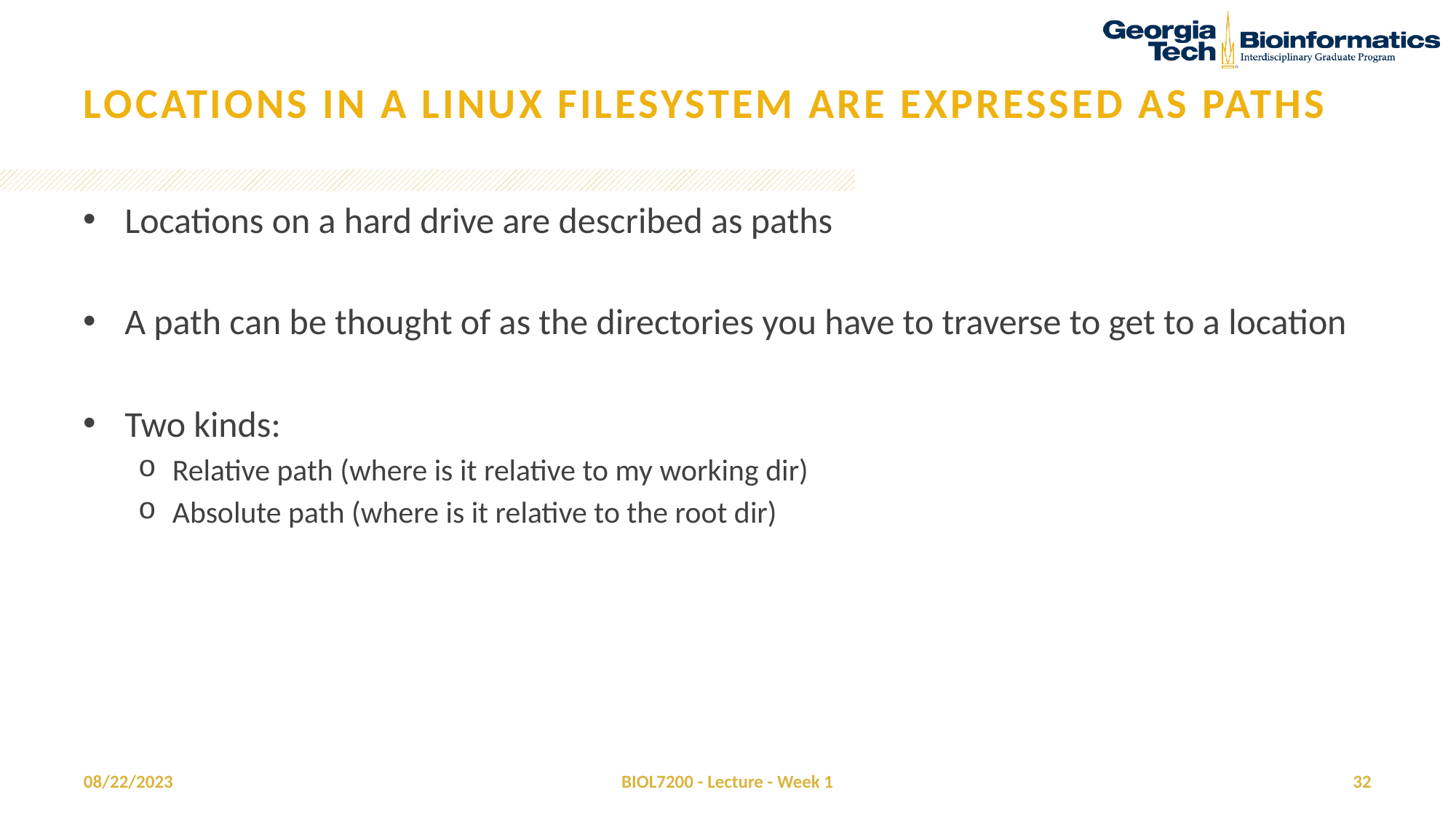

# Locations in a Linux filesystem are expressed as paths
Locations on a hard drive are described as paths

A path can be thought of as the directories you have to traverse to get to a location

Two kinds:
Relative path (where is it relative to my working dir)
Absolute path (where is it relative to the root dir)

08/22/2023
BIOL7200 - Lecture - Week 1
32